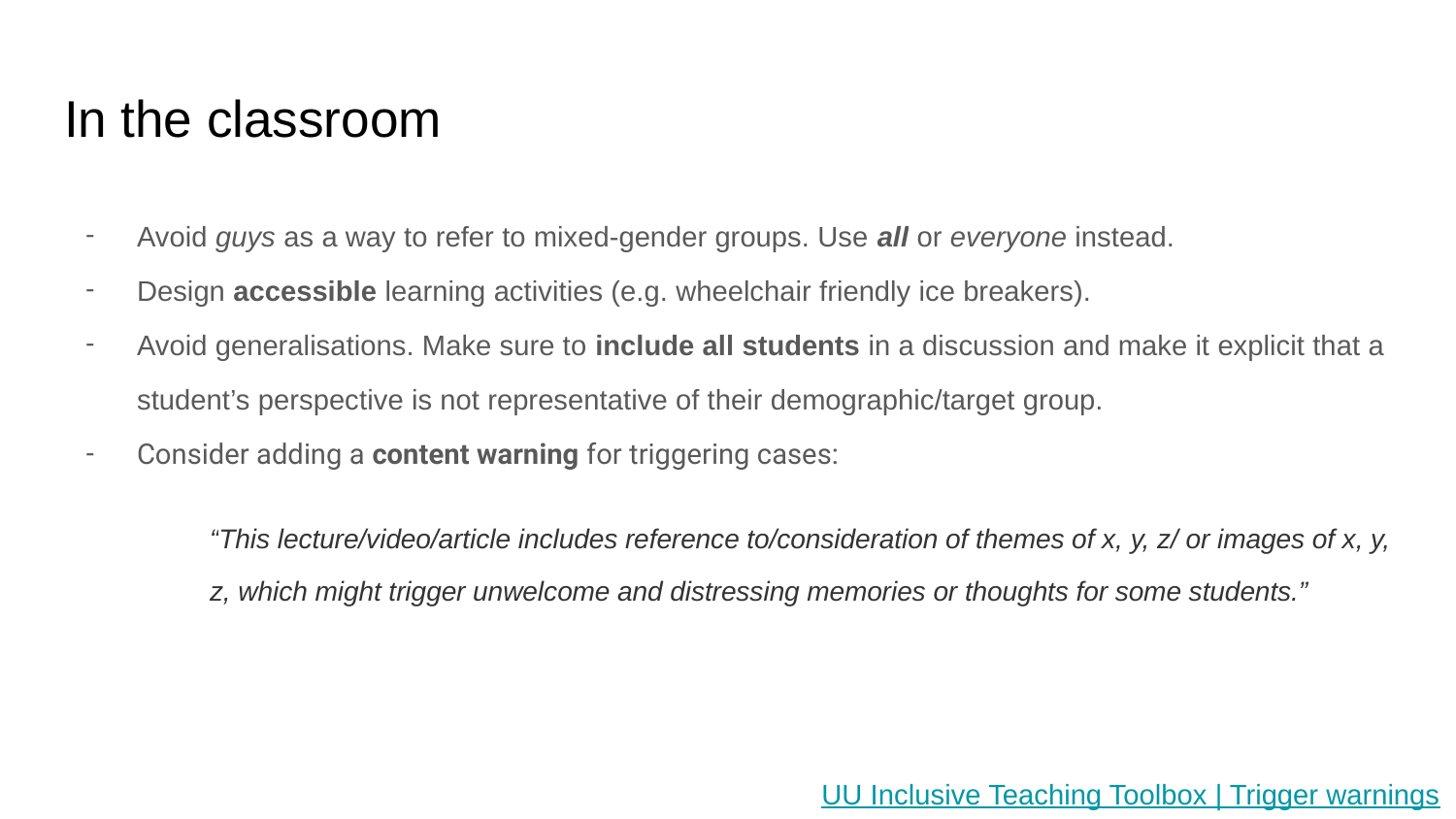

# In the classroom
Avoid guys as a way to refer to mixed-gender groups. Use all or everyone instead.
Design accessible learning activities (e.g. wheelchair friendly ice breakers).
Avoid generalisations. Make sure to include all students in a discussion and make it explicit that a student’s perspective is not representative of their demographic/target group.
Consider adding a content warning for triggering cases:
“This lecture/video/article includes reference to/consideration of themes of x, y, z/ or images of x, y, z, which might trigger unwelcome and distressing memories or thoughts for some students.”
UU Inclusive Teaching Toolbox | Trigger warnings